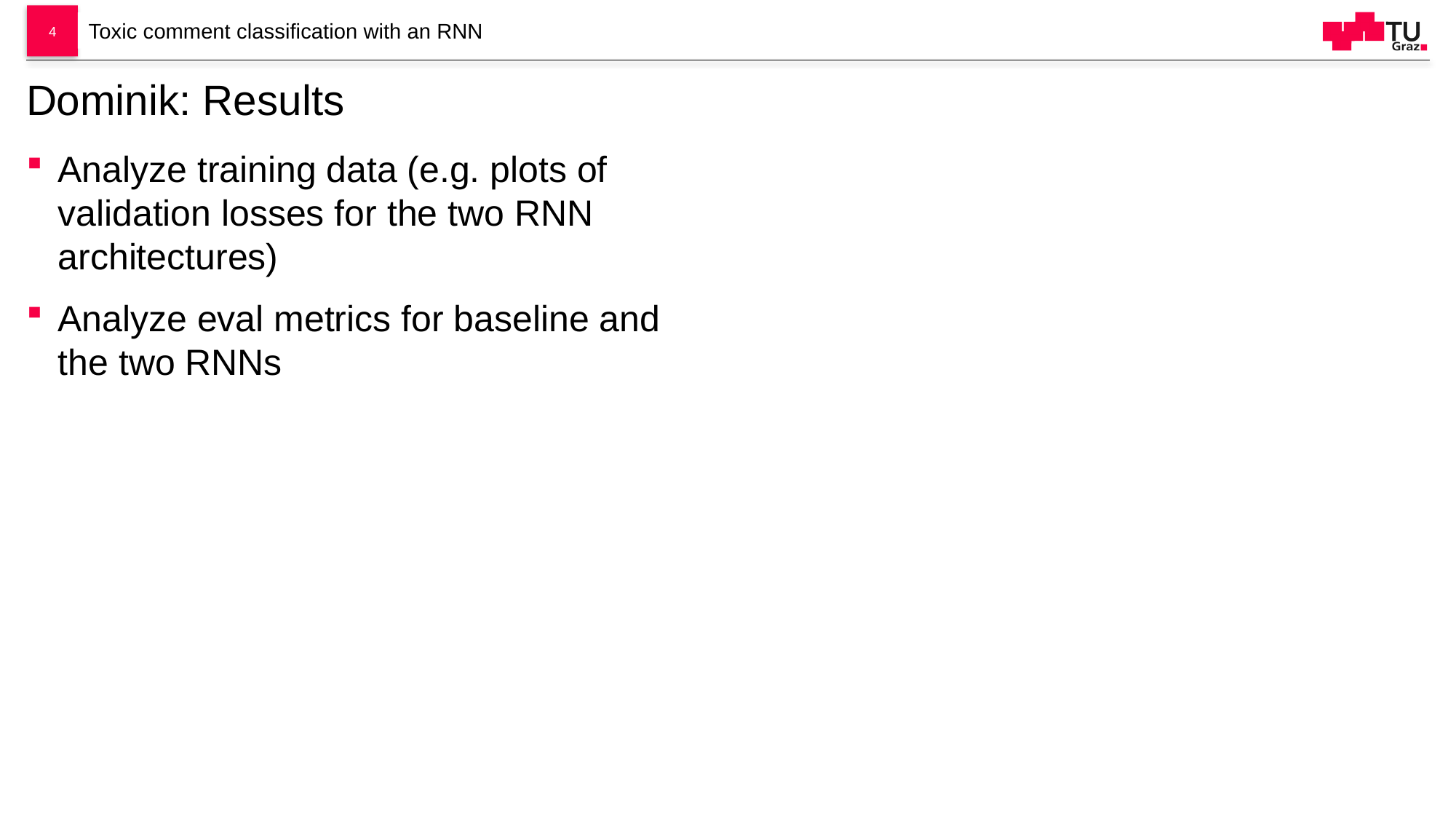

4
Toxic comment classification with an RNN
# Dominik: Results
Analyze training data (e.g. plots of validation losses for the two RNN architectures)
Analyze eval metrics for baseline and the two RNNs